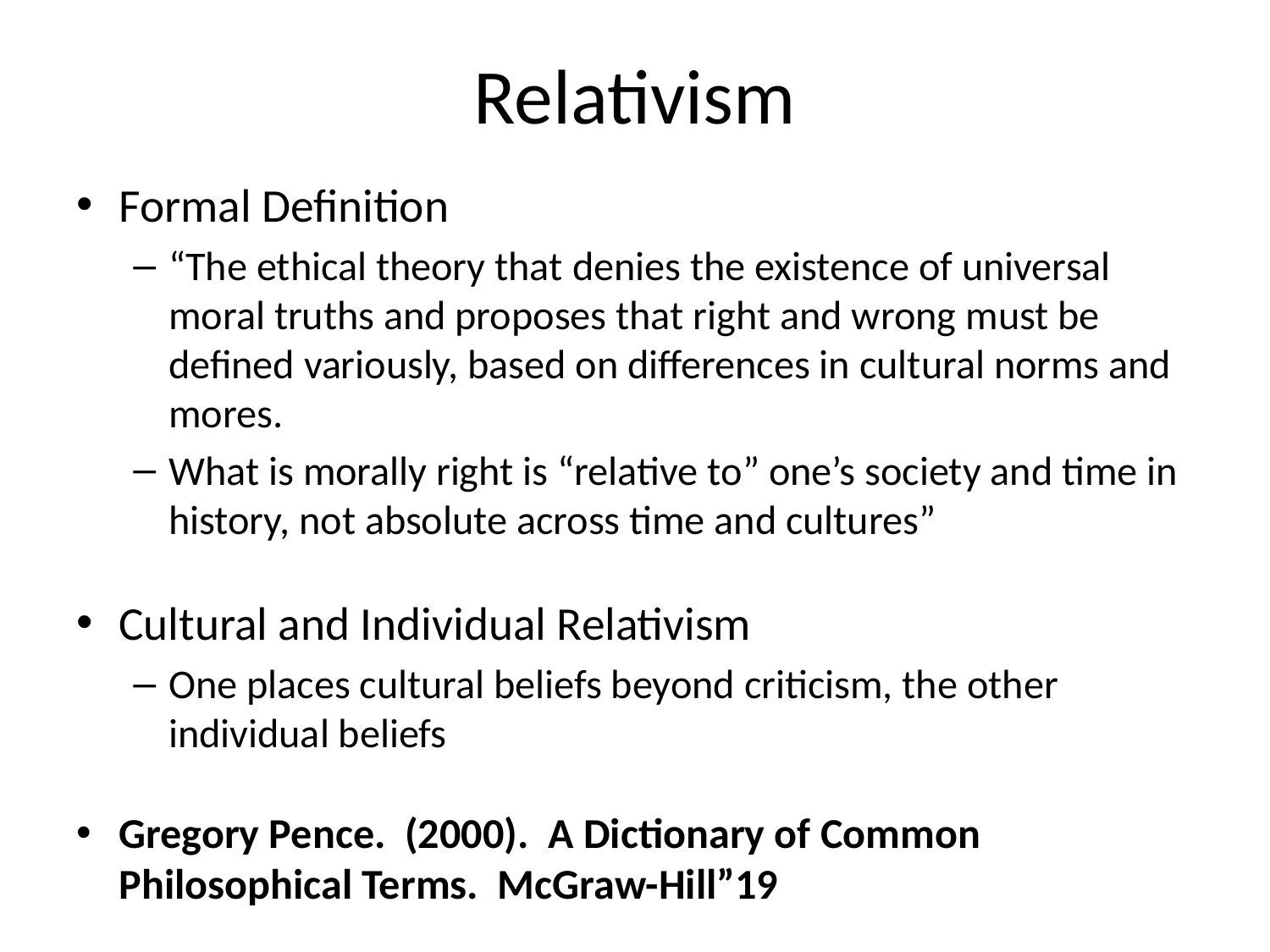

# Relativism
Formal Definition
“The ethical theory that denies the existence of universal moral truths and proposes that right and wrong must be defined variously, based on differences in cultural norms and mores.
What is morally right is “relative to” one’s society and time in history, not absolute across time and cultures”

Cultural and Individual Relativism
One places cultural beliefs beyond criticism, the other individual beliefs

Gregory Pence.  (2000).  A Dictionary of Common Philosophical Terms.  McGraw-Hill”19